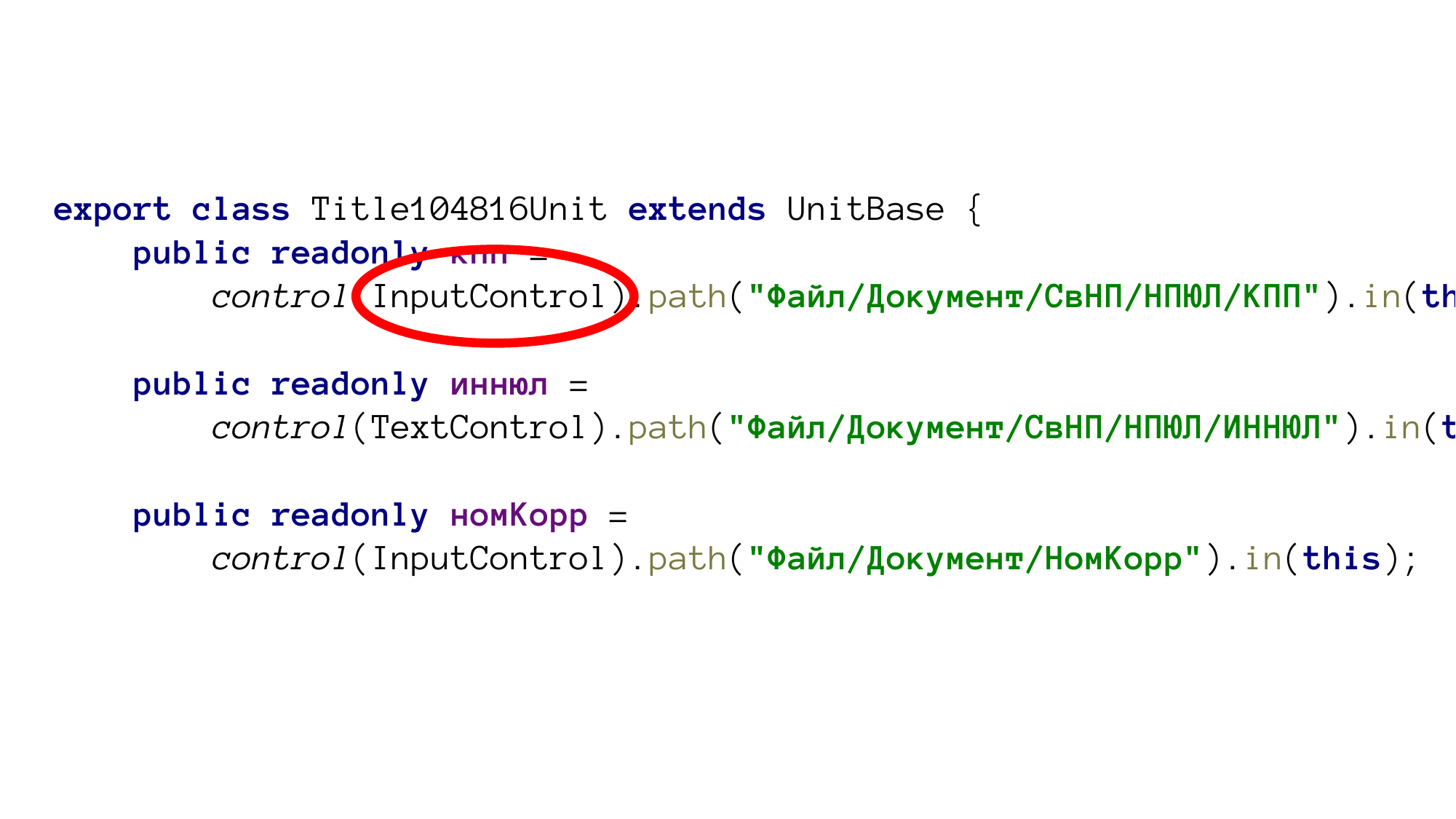

export class Title104816Unit extends UnitBase {
    public readonly кпп =
        control(InputControl).path("Файл/Документ/СвНП/НПЮЛ/КПП").in(this);
    public readonly иннюл =
        control(TextControl).path("Файл/Документ/СвНП/НПЮЛ/ИННЮЛ").in(this);
    public readonly номКорр =
        control(InputControl).path("Файл/Документ/НомКорр").in(this);